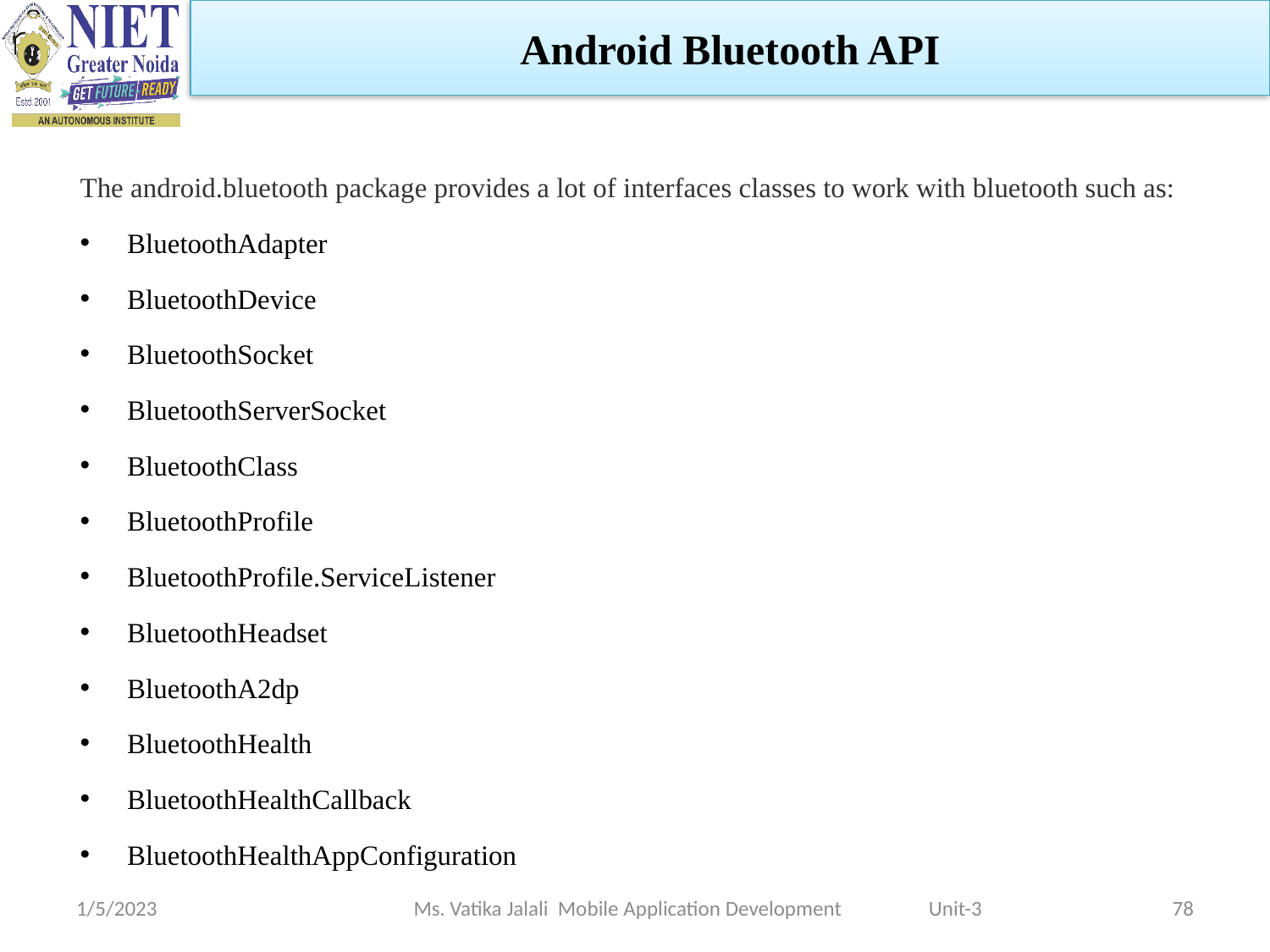

Android Bluetooth API
The android.bluetooth package provides a lot of interfaces classes to work with bluetooth such as:
BluetoothAdapter
BluetoothDevice
BluetoothSocket
BluetoothServerSocket
BluetoothClass
BluetoothProfile
BluetoothProfile.ServiceListener
BluetoothHeadset
BluetoothA2dp
BluetoothHealth
BluetoothHealthCallback
BluetoothHealthAppConfiguration

1/5/2023
Ms. Vatika Jalali  Mobile Application Development                  Unit-3
78